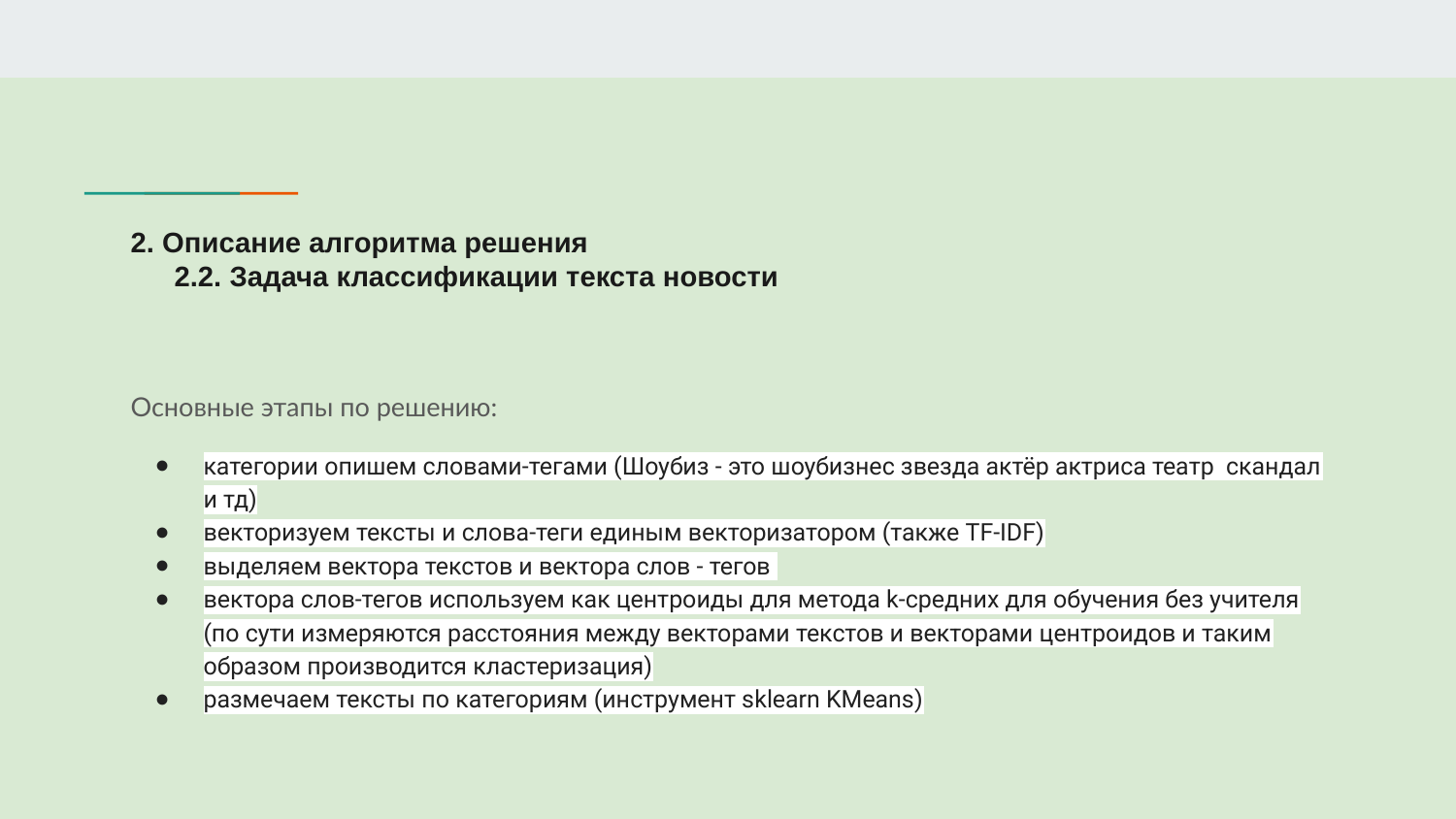

# 2. Описание алгоритма решения
2.2. Задача классификации текста новости
Основные этапы по решению:
категории опишем словами-тегами (Шоубиз - это шоубизнес звезда актёр актриса театр  скандал и тд)
векторизуем тексты и слова-теги единым векторизатором (также TF-IDF)
выделяем вектора текстов и вектора слов - тегов
вектора слов-тегов используем как центроиды для метода k-средних для обучения без учителя (по сути измеряются расстояния между векторами текстов и векторами центроидов и таким образом производится кластеризация)
размечаем тексты по категориям (инструмент sklearn KMeans)